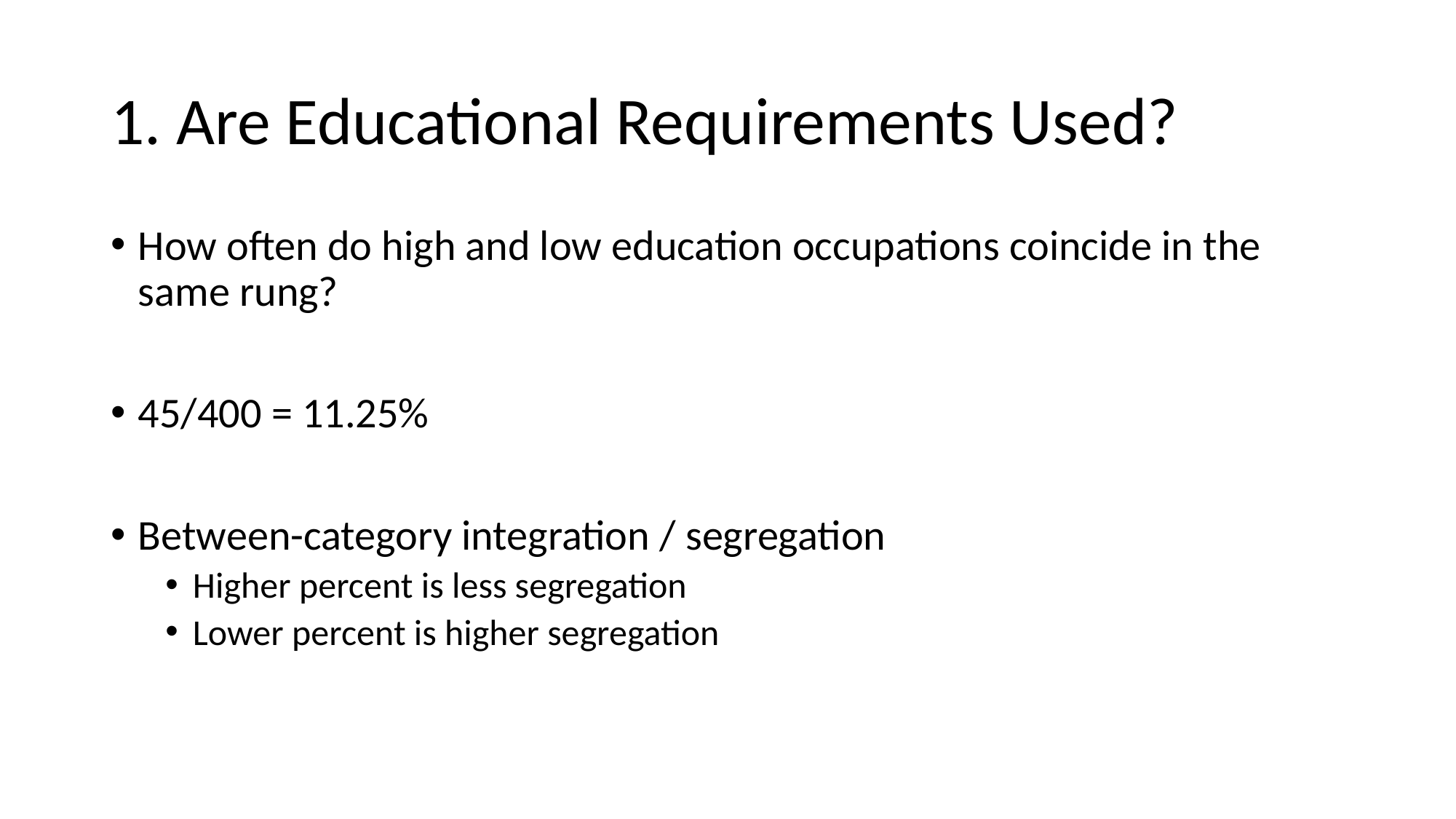

# 1. Are Educational Requirements Used?
How often do high and low education occupations coincide in the same rung?

45/400 = 11.25%

Between-category integration / segregation
Higher percent is less segregation
Lower percent is higher segregation